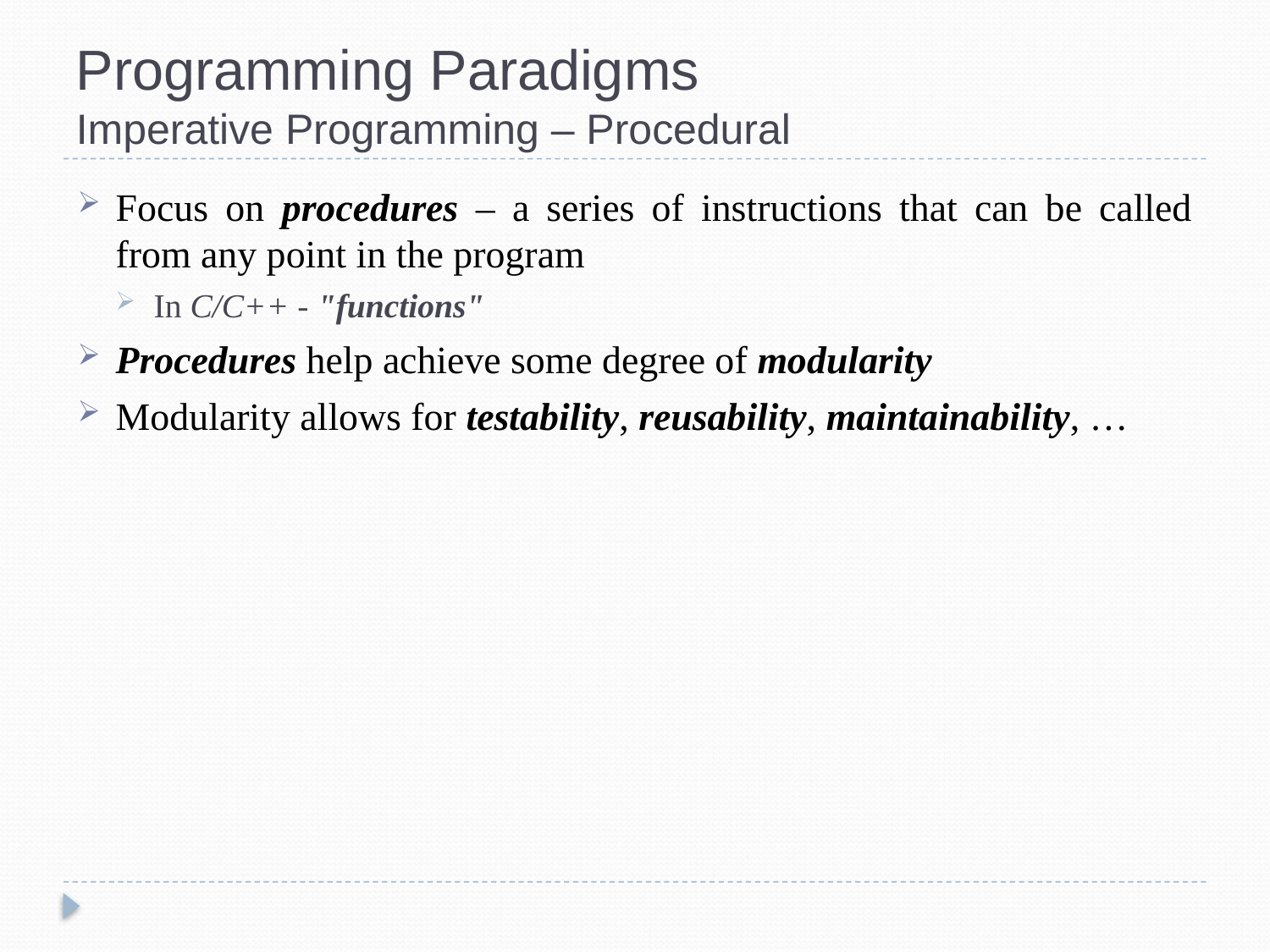

# Programming Paradigms Imperative Programming – Procedural
Focus on procedures – a series of instructions that can be called from any point in the program
In C/C++ - "functions"
Procedures help achieve some degree of modularity
Modularity allows for testability, reusability, maintainability, …